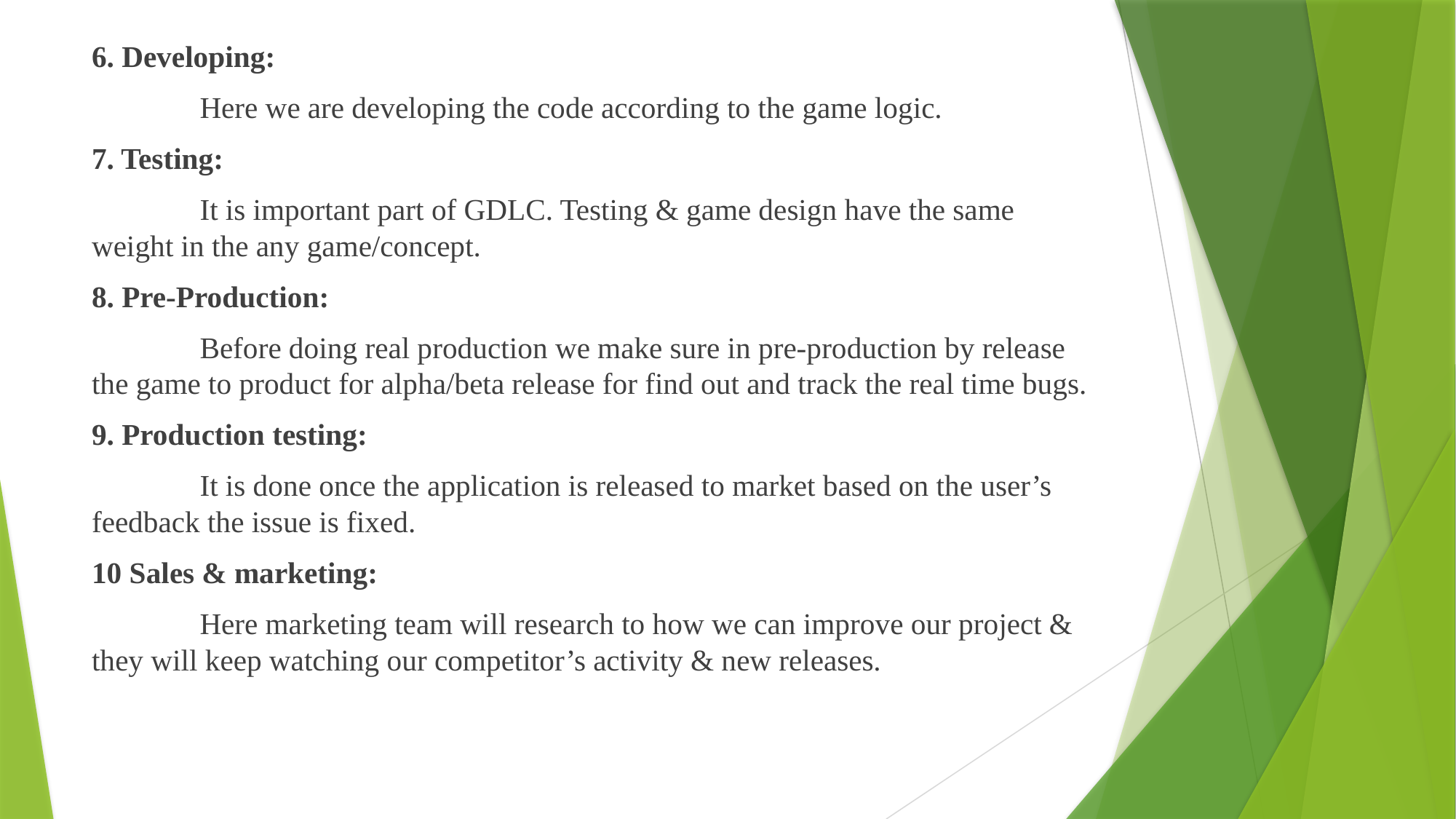

6. Developing:
	Here we are developing the code according to the game logic.
7. Testing:
	It is important part of GDLC. Testing & game design have the same weight in the any game/concept.
8. Pre-Production:
	Before doing real production we make sure in pre-production by release the game to product for alpha/beta release for find out and track the real time bugs.
9. Production testing:
	It is done once the application is released to market based on the user’s feedback the issue is fixed.
10 Sales & marketing:
	Here marketing team will research to how we can improve our project & they will keep watching our competitor’s activity & new releases.